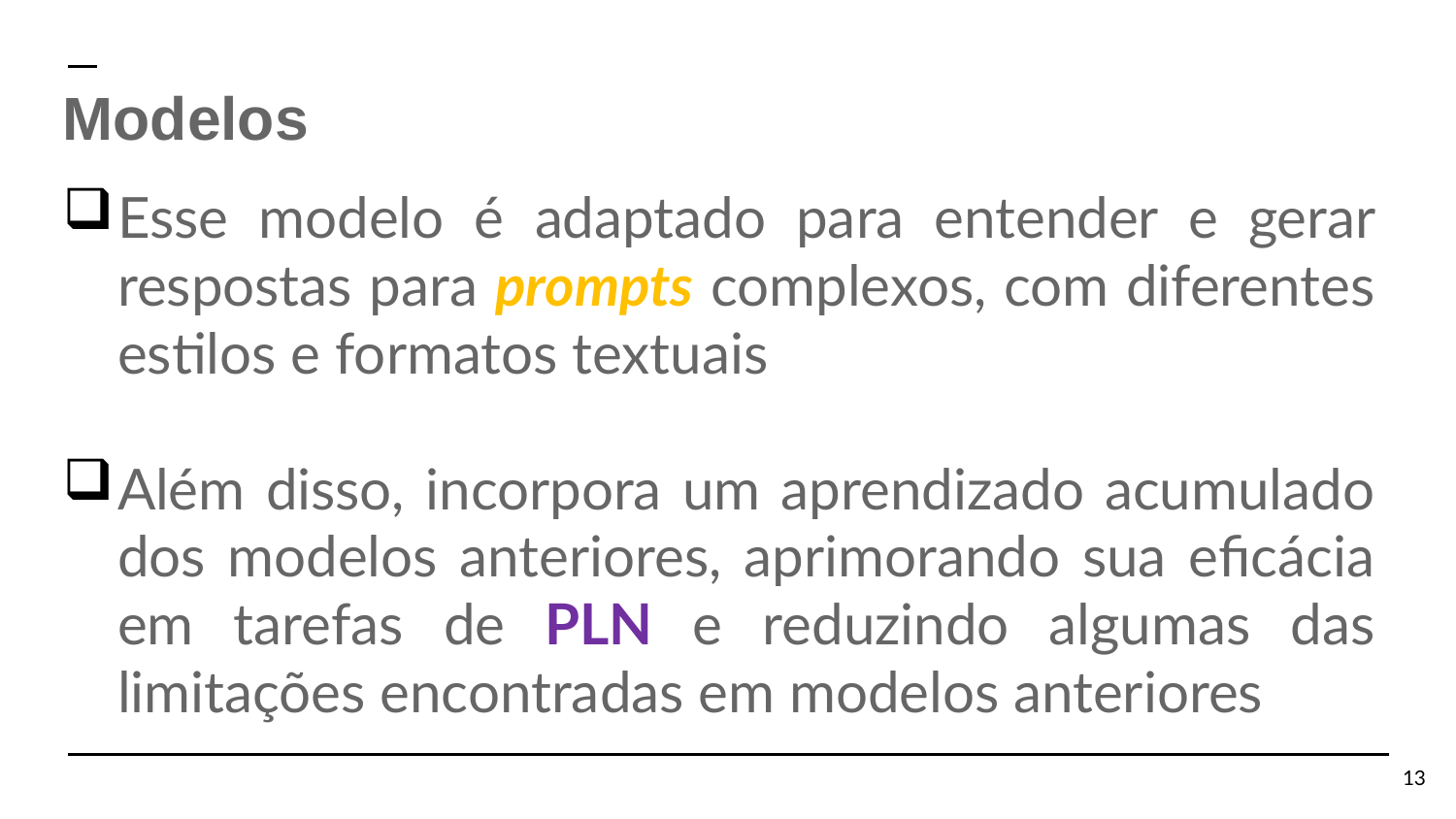

Modelos
Esse modelo é adaptado para entender e gerar respostas para prompts complexos, com diferentes estilos e formatos textuais

Além disso, incorpora um aprendizado acumulado dos modelos anteriores, aprimorando sua eficácia em tarefas de PLN e reduzindo algumas das limitações encontradas em modelos anteriores
13